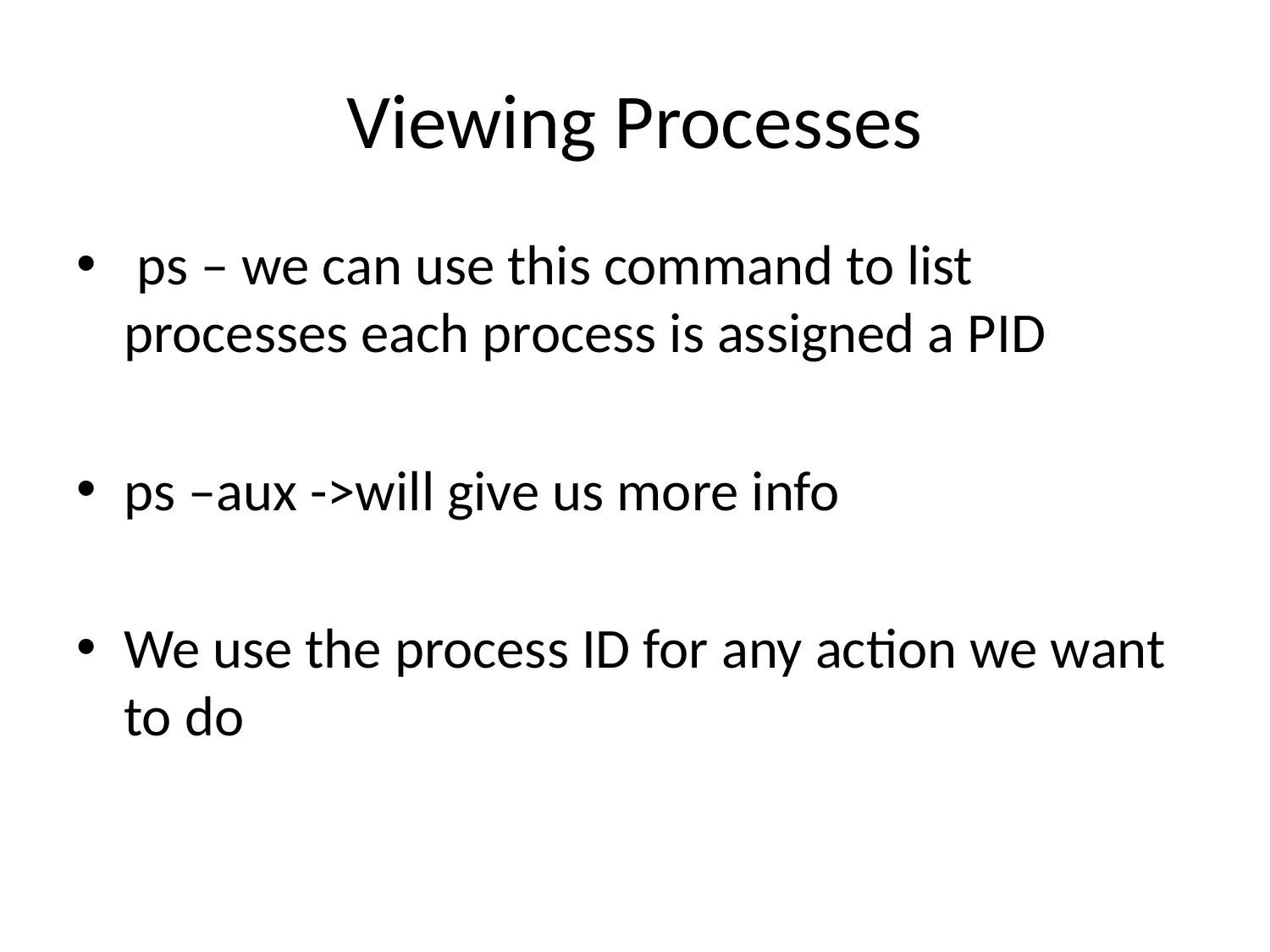

# Viewing Processes
 ps – we can use this command to list processes each process is assigned a PID

ps –aux ->will give us more info

We use the process ID for any action we want to do